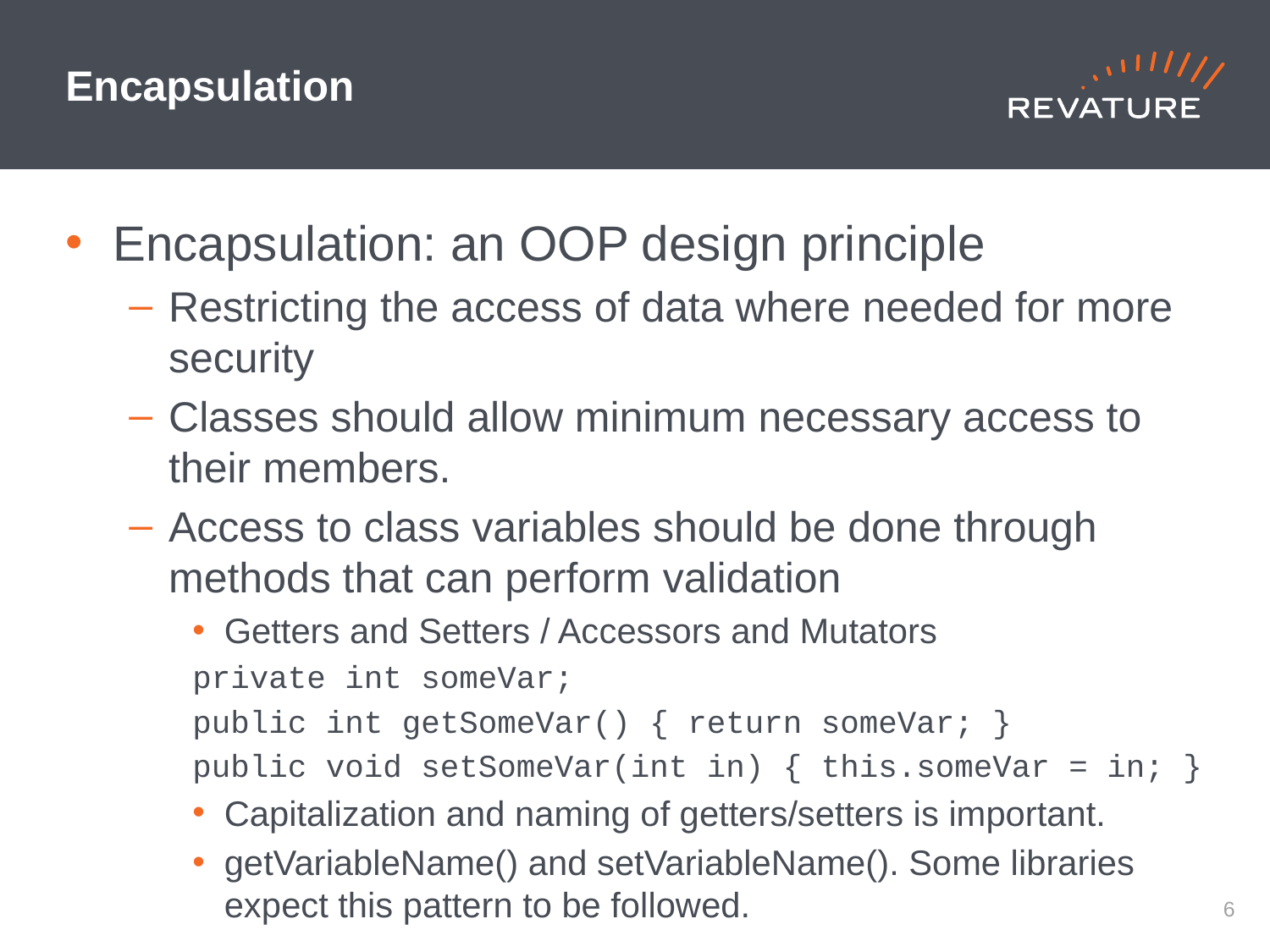

# Encapsulation
Encapsulation: an OOP design principle
Restricting the access of data where needed for more security
Classes should allow minimum necessary access to their members.
Access to class variables should be done through methods that can perform validation
Getters and Setters / Accessors and Mutators
private int someVar;
public int getSomeVar() { return someVar; }
public void setSomeVar(int in) { this.someVar = in; }
Capitalization and naming of getters/setters is important.
getVariableName() and setVariableName(). Some libraries expect this pattern to be followed.
6